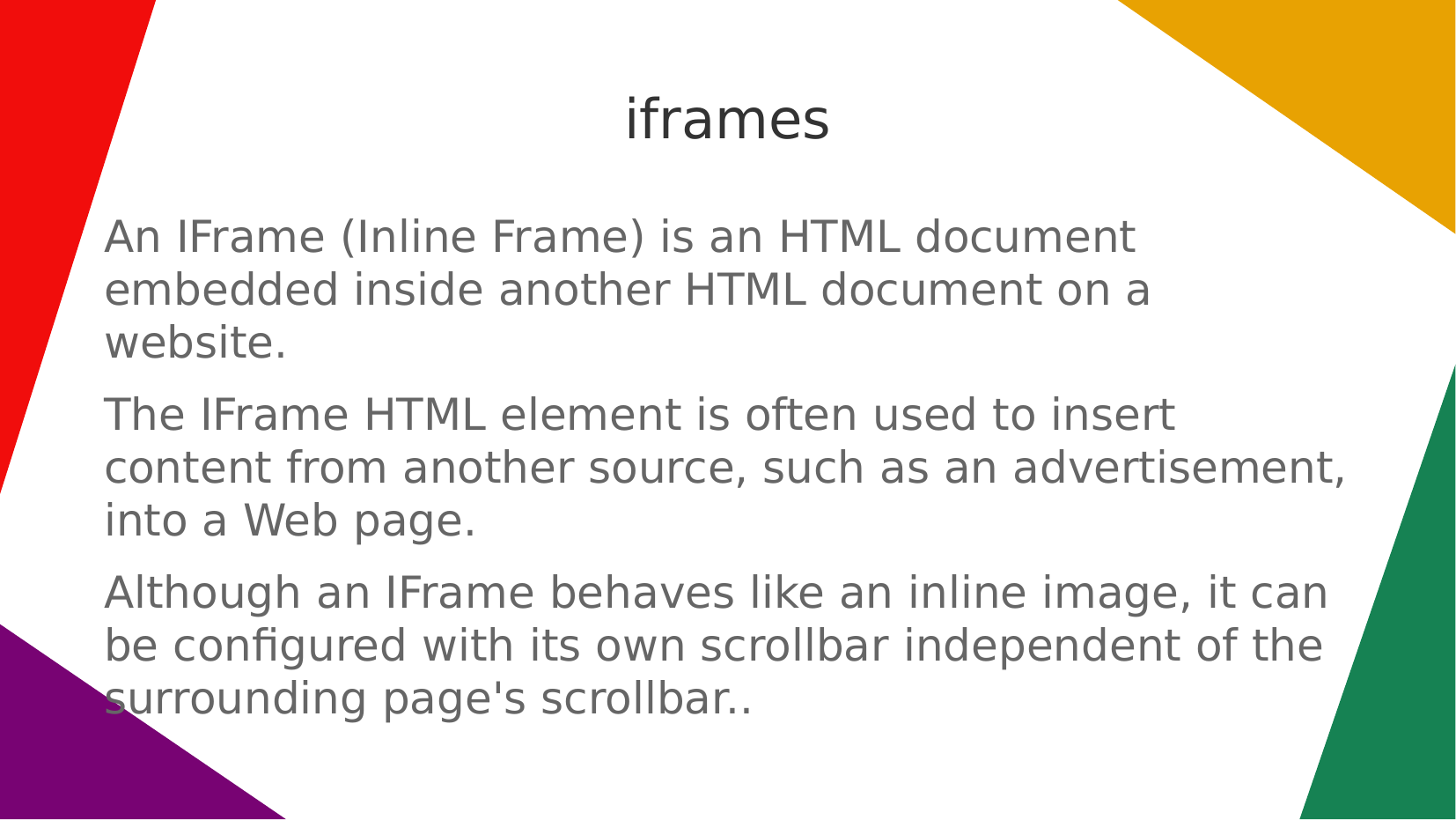

iframes
An IFrame (Inline Frame) is an HTML document embedded inside another HTML document on a website.
The IFrame HTML element is often used to insert content from another source, such as an advertisement, into a Web page.
Although an IFrame behaves like an inline image, it can be configured with its own scrollbar independent of the surrounding page's scrollbar..